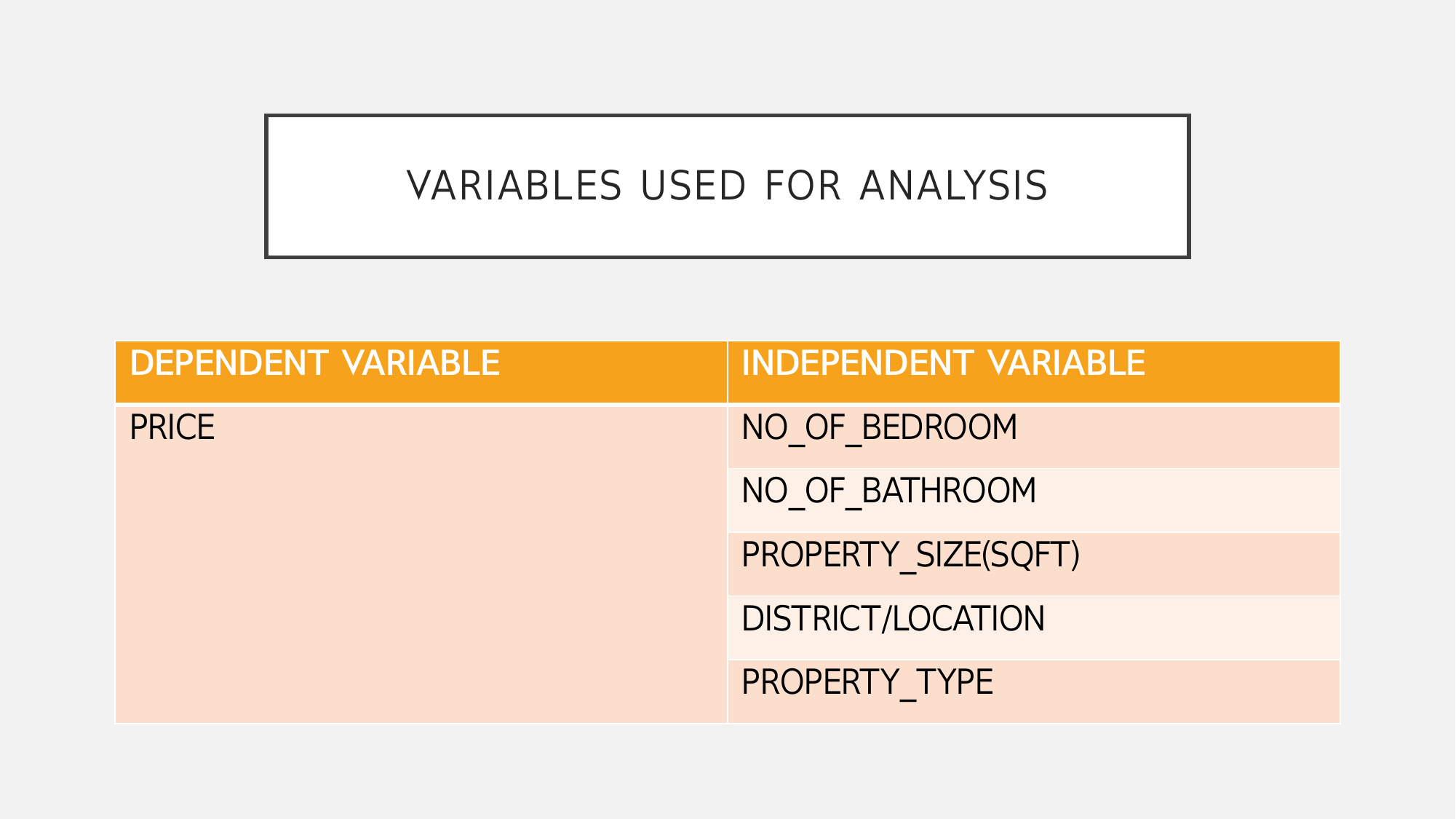

# VARIABLES USED FOR ANALYSIS
| DEPENDENT VARIABLE | INDEPENDENT VARIABLE |
| --- | --- |
| PRICE | NO\_OF\_BEDROOM |
|  | NO\_OF\_BATHROOM |
|  | PROPERTY\_SIZE(SQFT) |
|  | DISTRICT/LOCATION |
|  | PROPERTY\_TYPE |